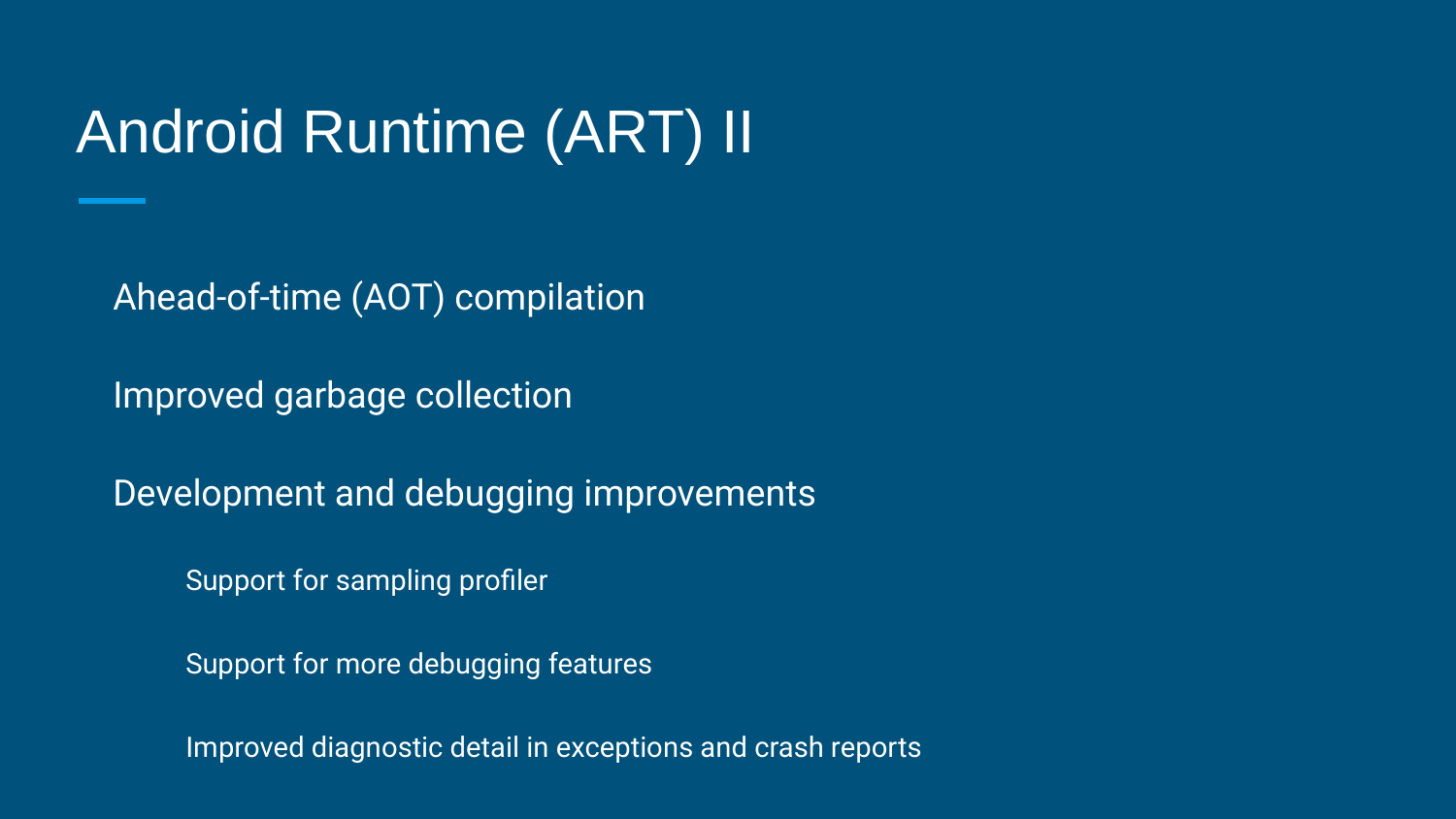

# Android Runtime (ART) II
Ahead-of-time (AOT) compilation
Improved garbage collection
Development and debugging improvements
Support for sampling profiler
Support for more debugging features
Improved diagnostic detail in exceptions and crash reports